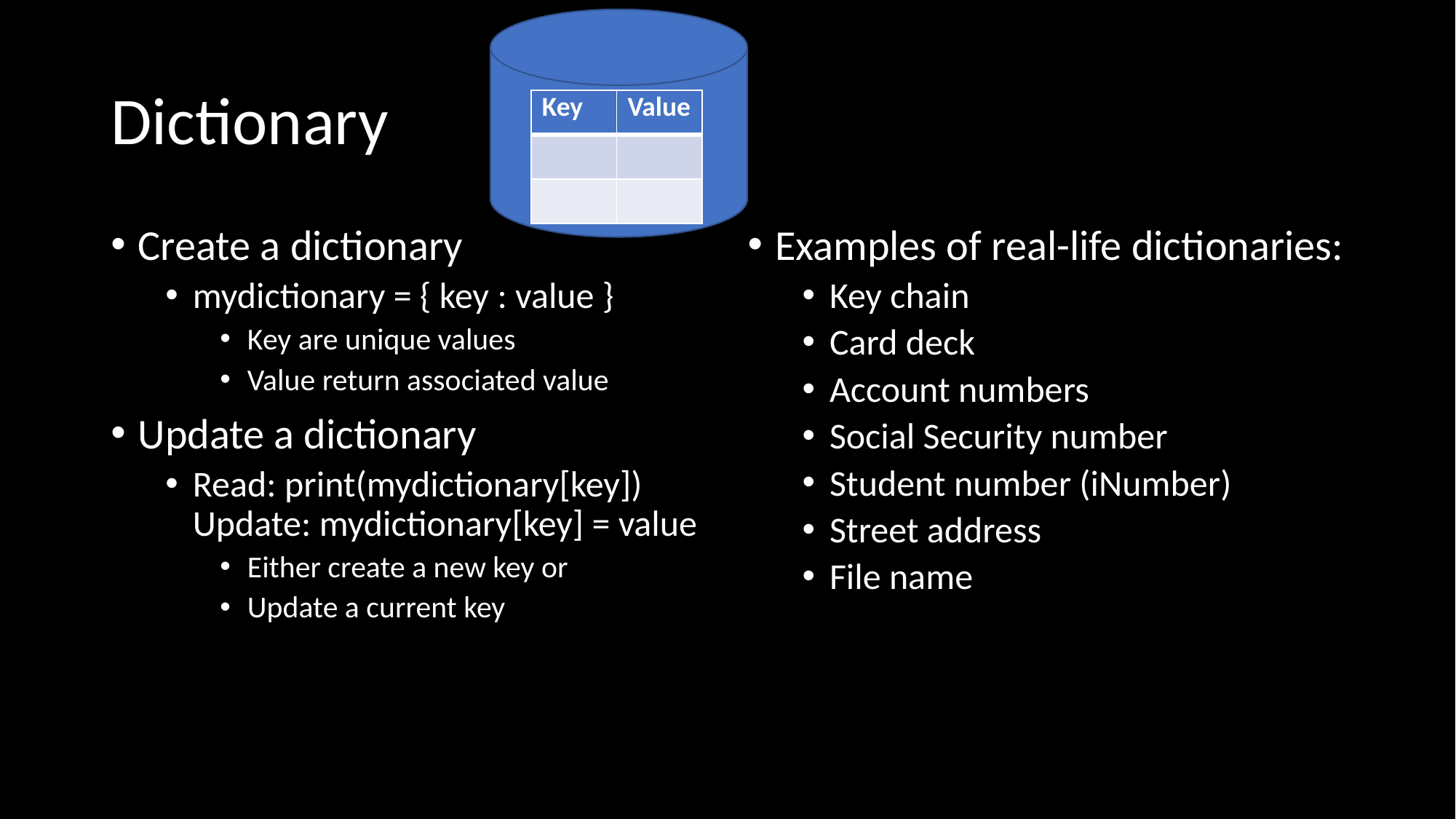

# Dictionary
| Key | Value |
| --- | --- |
|  |  |
|  |  |
Create a dictionary
mydictionary = { key : value }
Key are unique values
Value return associated value
Update a dictionary
Read: print(mydictionary[key]) Update: mydictionary[key] = value
Either create a new key or
Update a current key
Examples of real-life dictionaries:
Key chain
Card deck
Account numbers
Social Security number
Student number (iNumber)
Street address
File name